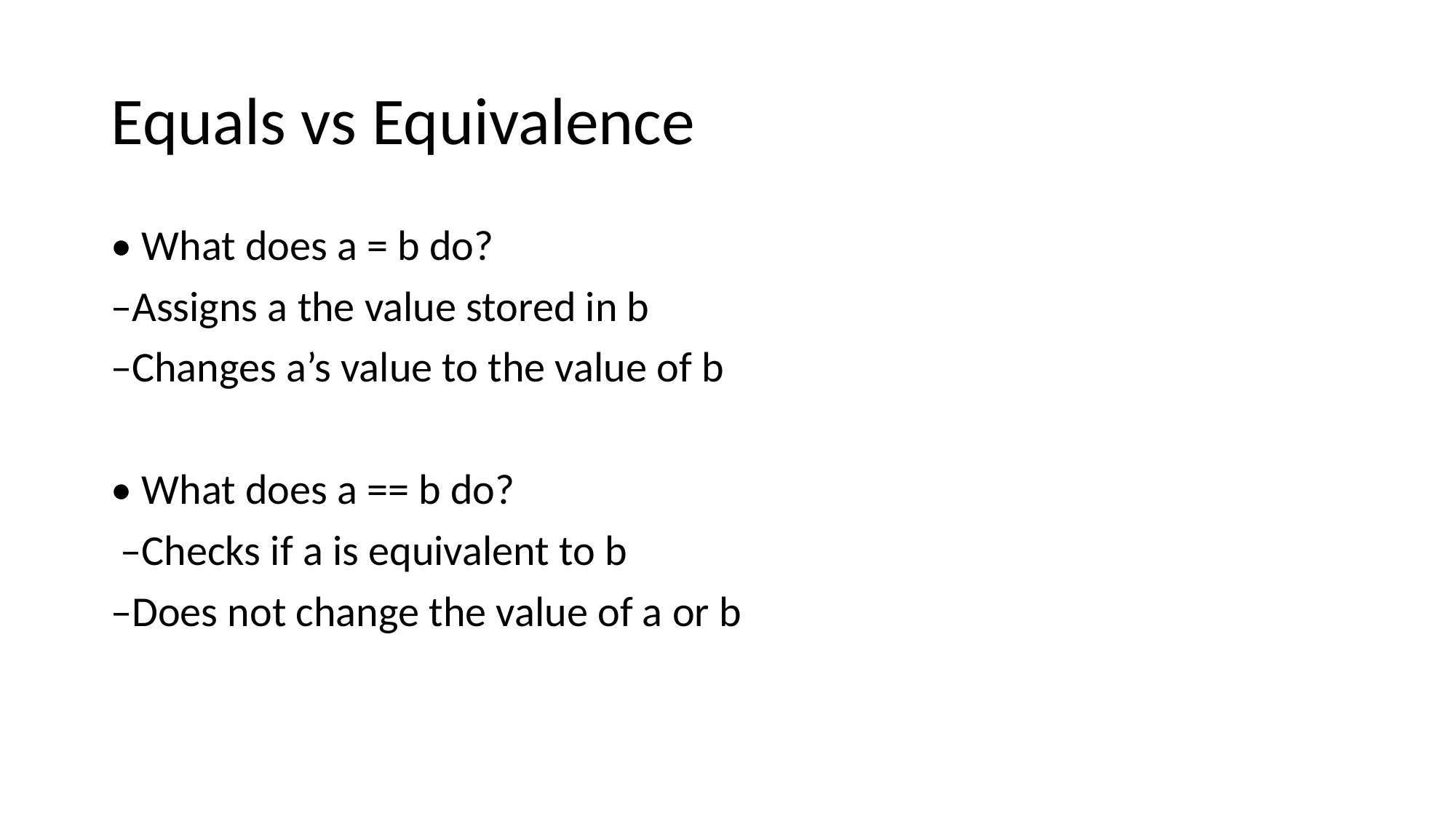

# Equals vs Equivalence
• What does a = b do?
–Assigns a the value stored in b
–Changes a’s value to the value of b

• What does a == b do?
 –Checks if a is equivalent to b
–Does not change the value of a or b